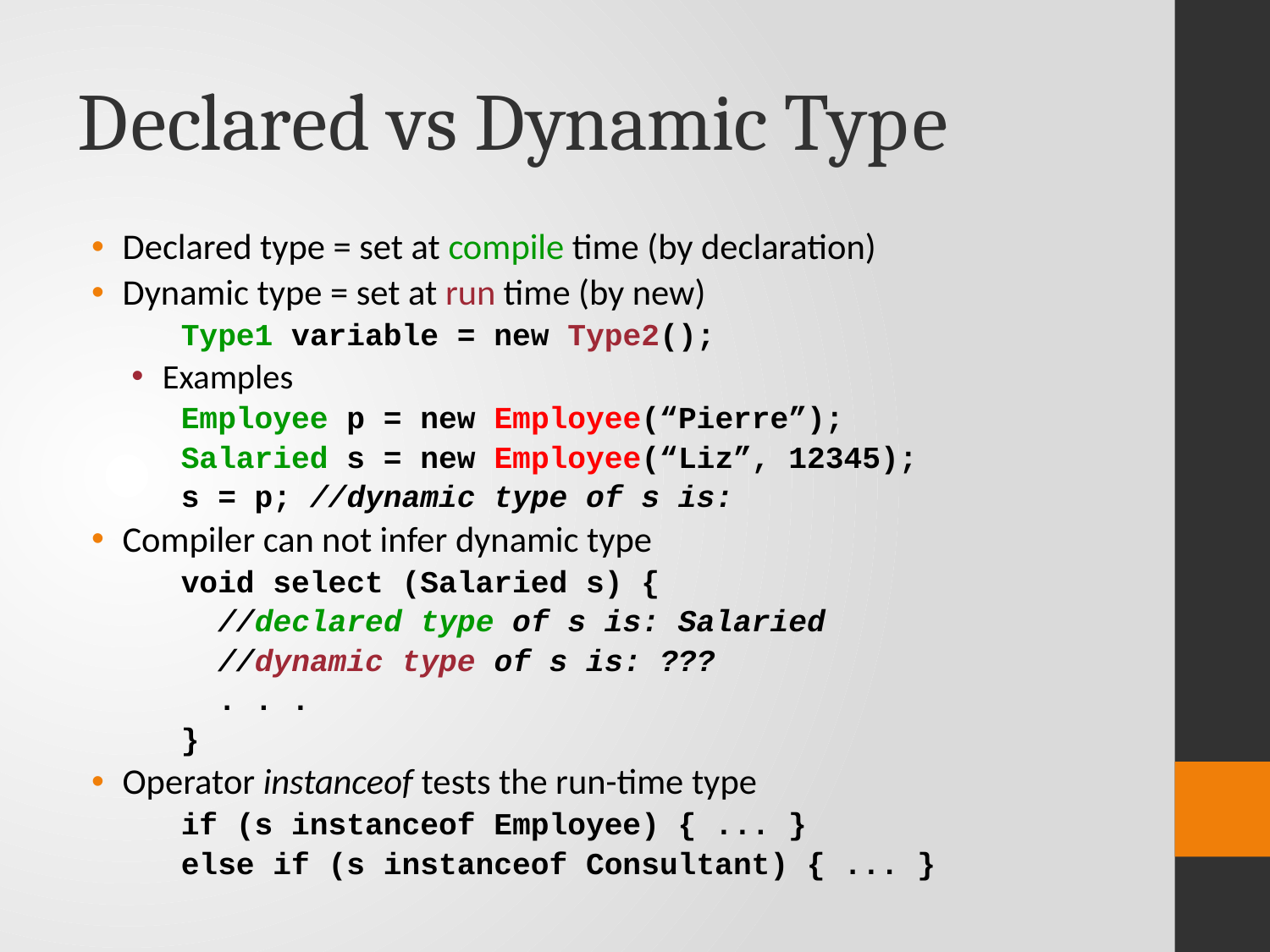

# Declared vs Dynamic Type
Declared type = set at compile time (by declaration)
Dynamic type = set at run time (by new)
Type1 variable = new Type2();
Examples
Employee p = new Employee(“Pierre”);
Salaried s = new Employee(“Liz”, 12345);
s = p; //dynamic type of s is:
Compiler can not infer dynamic type
void select (Salaried s) {
  //declared type of s is: Salaried
  //dynamic type of s is: ???
  . . .
}
Operator instanceof tests the run-time type
if (s instanceof Employee) { ... }
else if (s instanceof Consultant) { ... }